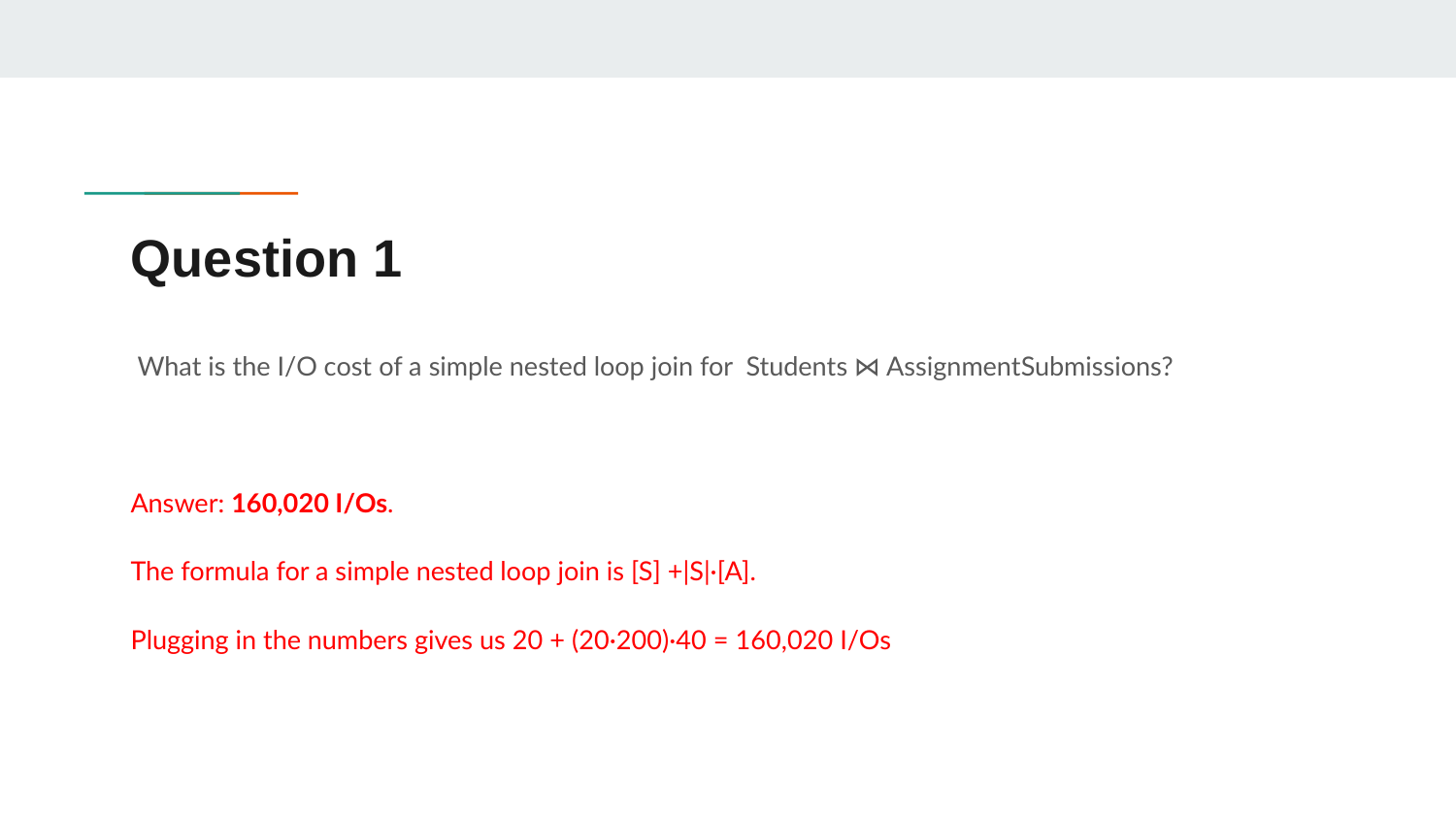

# Question 1
 What is the I/O cost of a simple nested loop join for  Students ⋈ AssignmentSubmissions?

Answer: 160,020 I/Os.
The formula for a simple nested loop join is [S] +|S|·[A].
Plugging in the numbers gives us 20 + (20·200)·40 = 160,020 I/Os